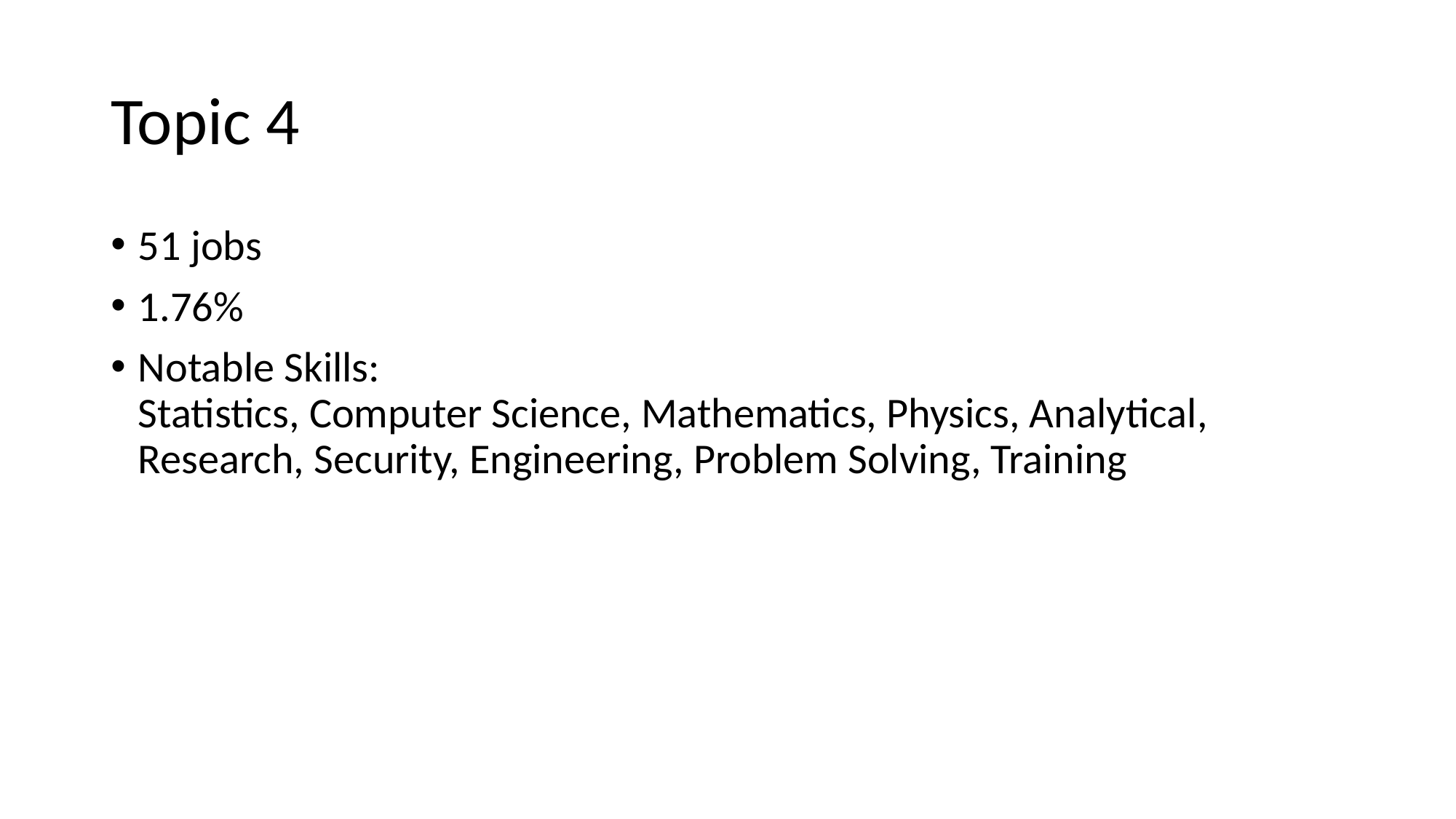

# Topic 4
51 jobs
1.76%
Notable Skills:
Statistics, Computer Science, Mathematics, Physics, Analytical, Research, Security, Engineering, Problem Solving, Training